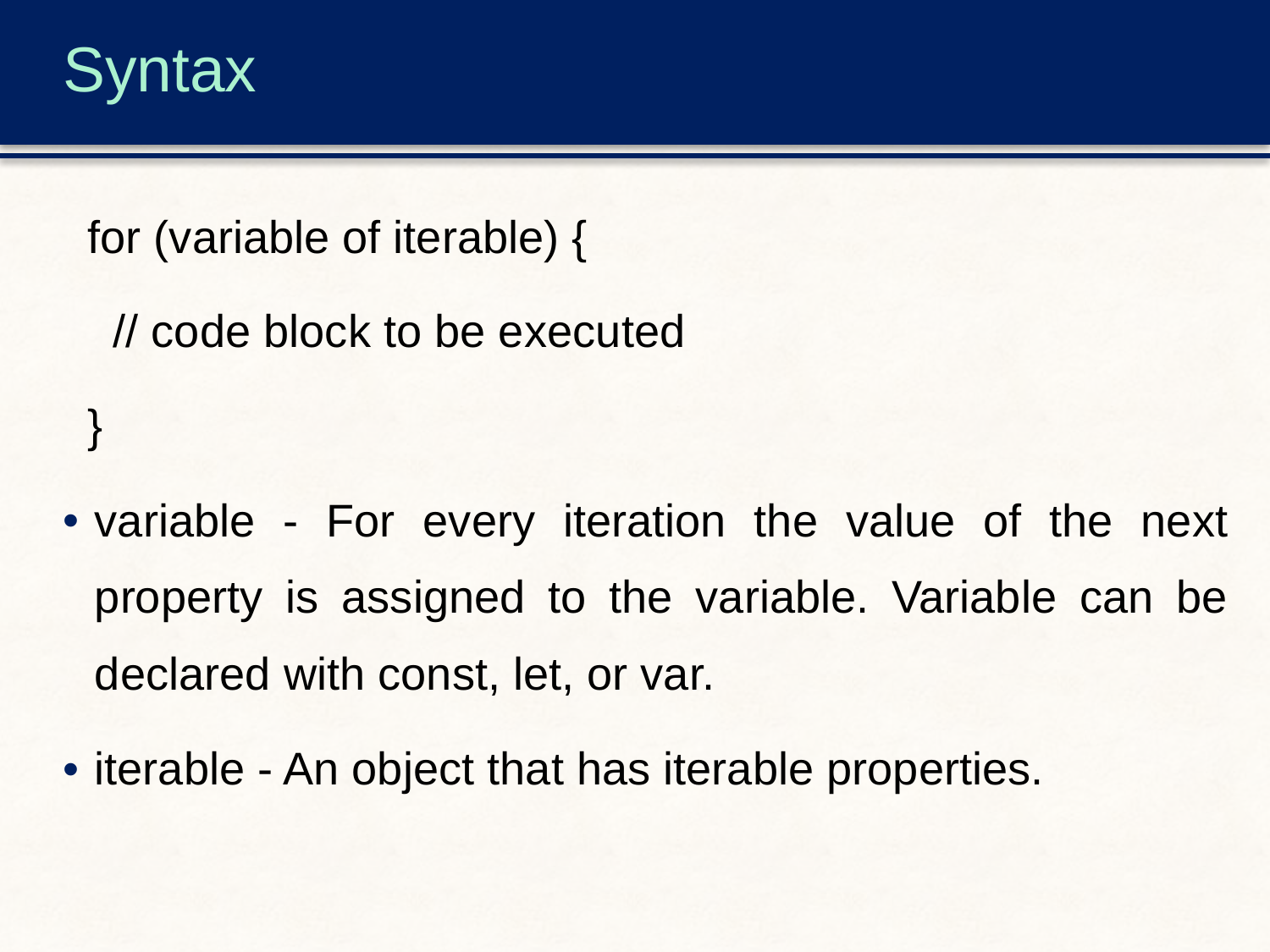

# Syntax
for (variable of iterable) {
  // code block to be executed
}
variable - For every iteration the value of the next property is assigned to the variable. Variable can be declared with const, let, or var.
iterable - An object that has iterable properties.